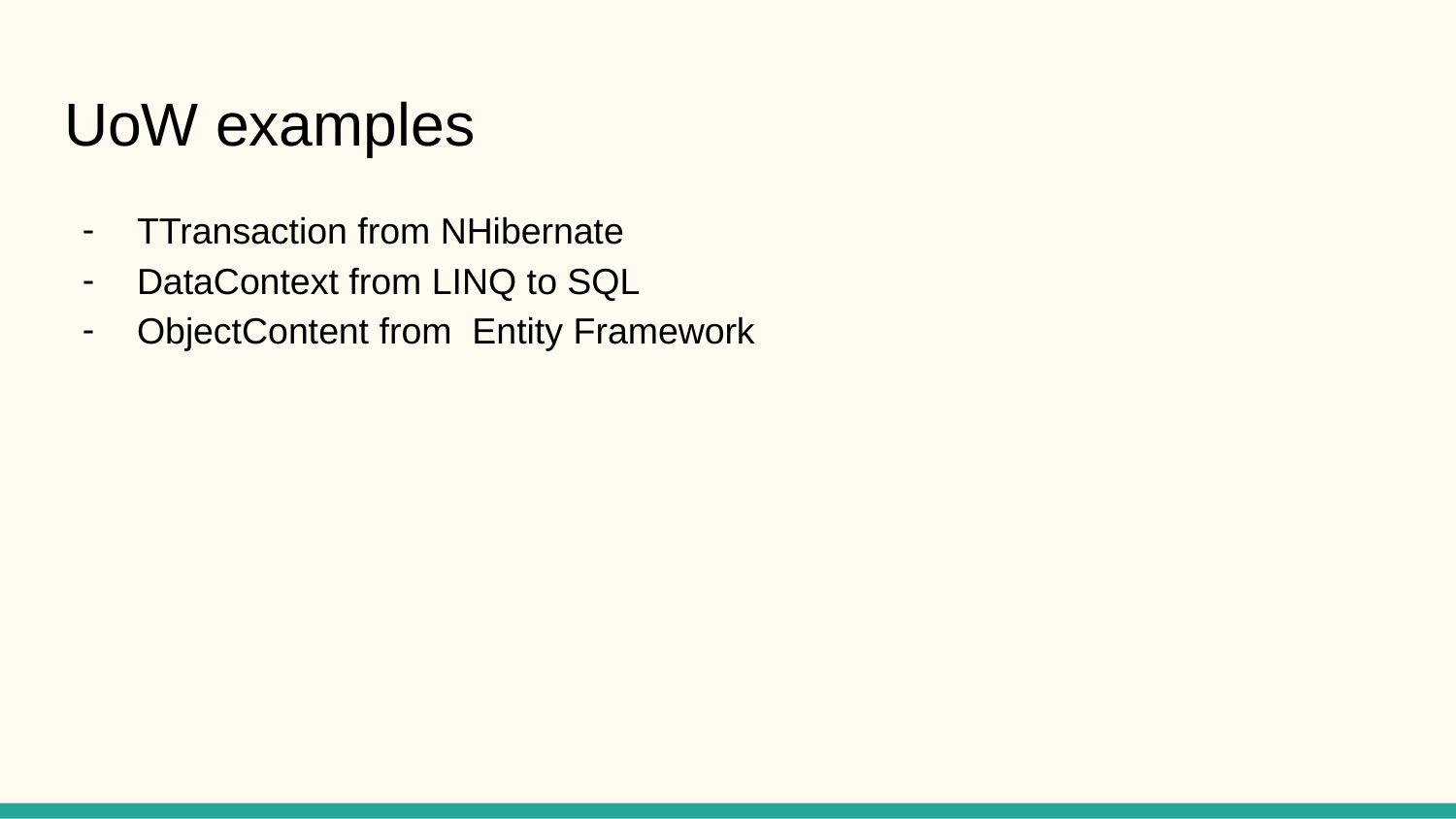

# UoW examples
TTransaction from NHibernate
DataContext from LINQ to SQL
ObjectContent from  Entity Framework